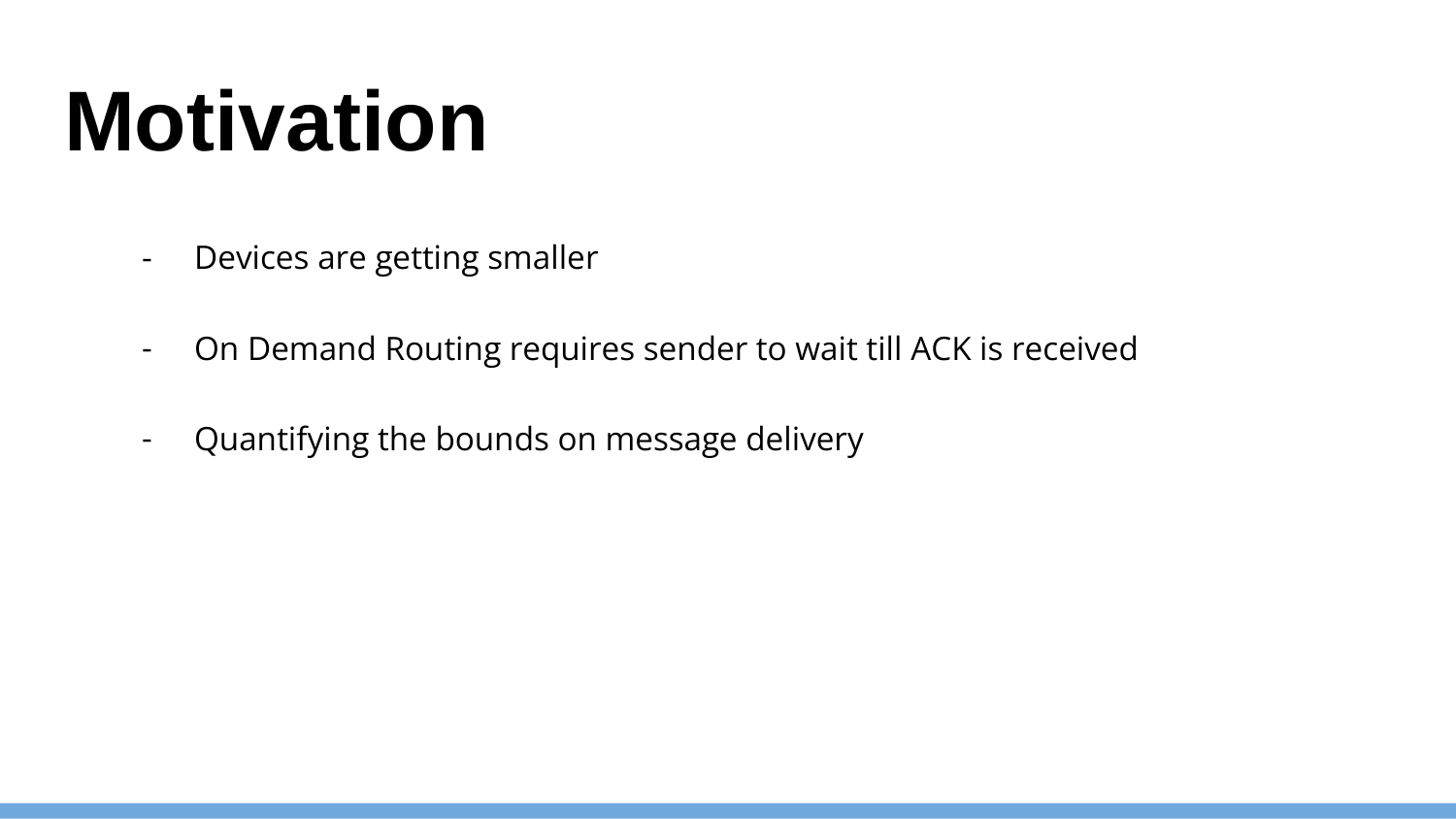

# Motivation
Devices are getting smaller
On Demand Routing requires sender to wait till ACK is received
Quantifying the bounds on message delivery